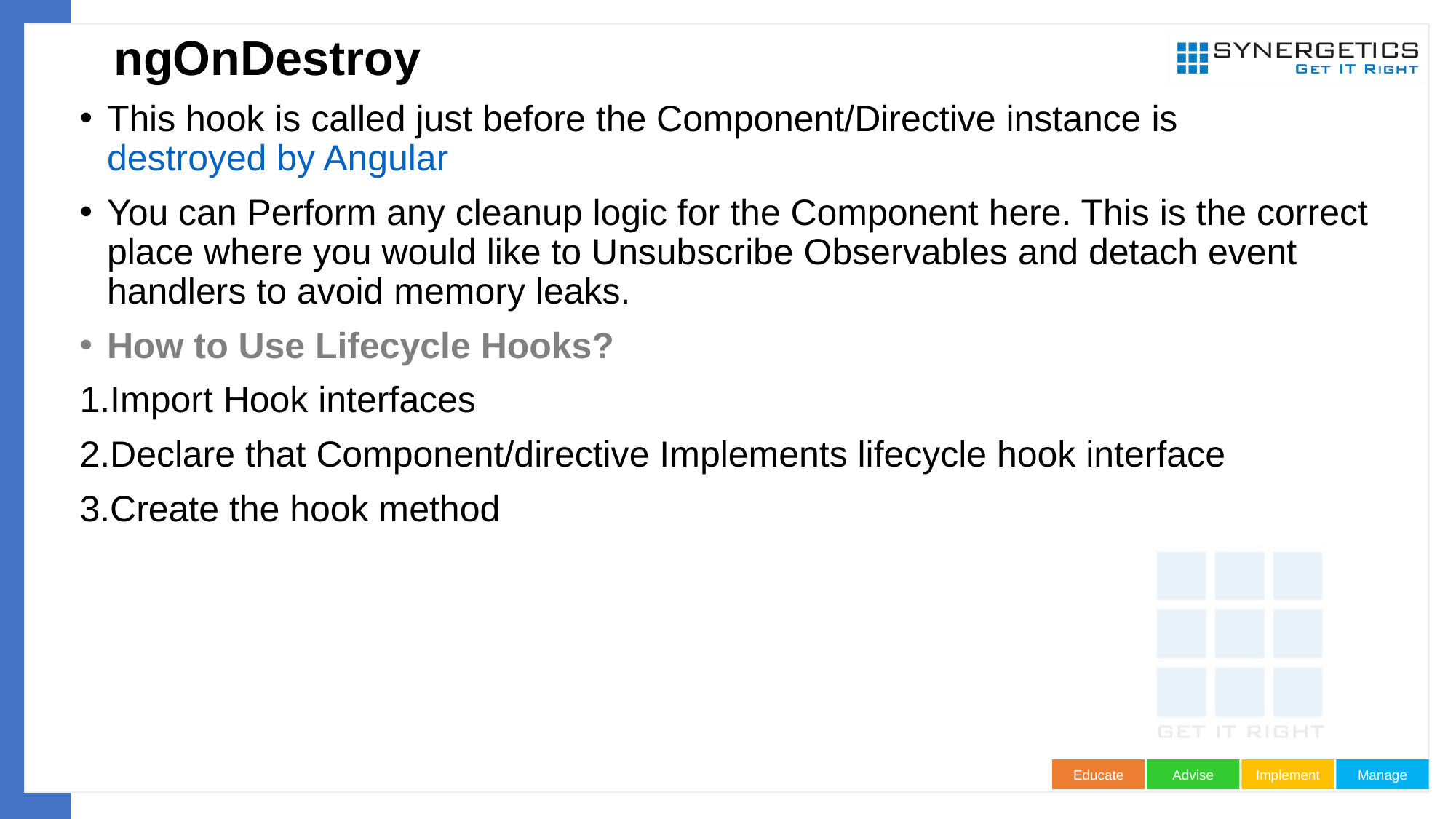

ngOnDestroy
#
This hook is called just before the Component/Directive instance is destroyed by Angular
You can Perform any cleanup logic for the Component here. This is the correct place where you would like to Unsubscribe Observables and detach event handlers to avoid memory leaks.
How to Use Lifecycle Hooks?
Import Hook interfaces
Declare that Component/directive Implements lifecycle hook interface
Create the hook method